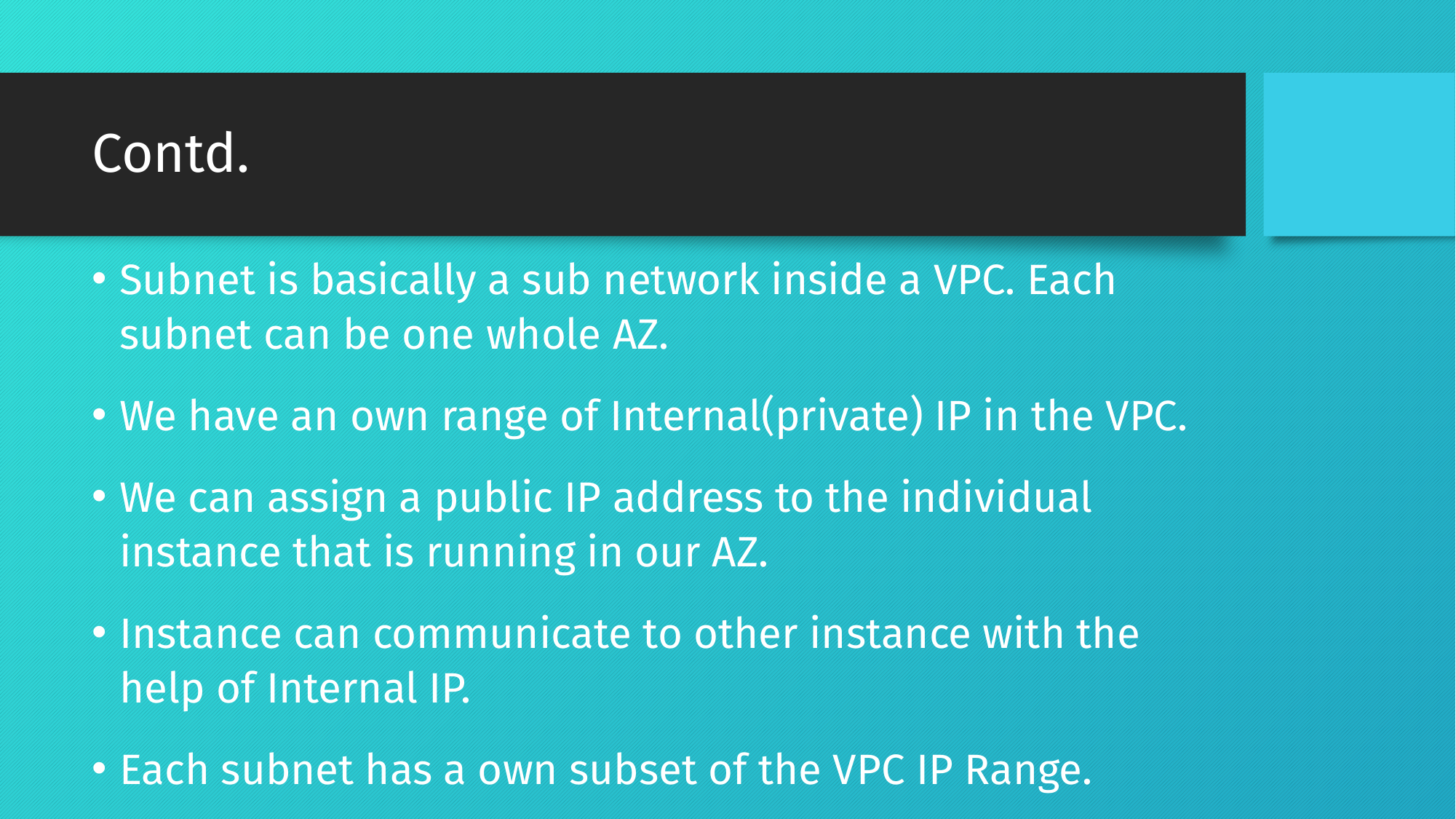

# Contd.
Subnet is basically a sub network inside a VPC. Each subnet can be one whole AZ.
We have an own range of Internal(private) IP in the VPC.
We can assign a public IP address to the individual instance that is running in our AZ.
Instance can communicate to other instance with the help of Internal IP.
Each subnet has a own subset of the VPC IP Range.